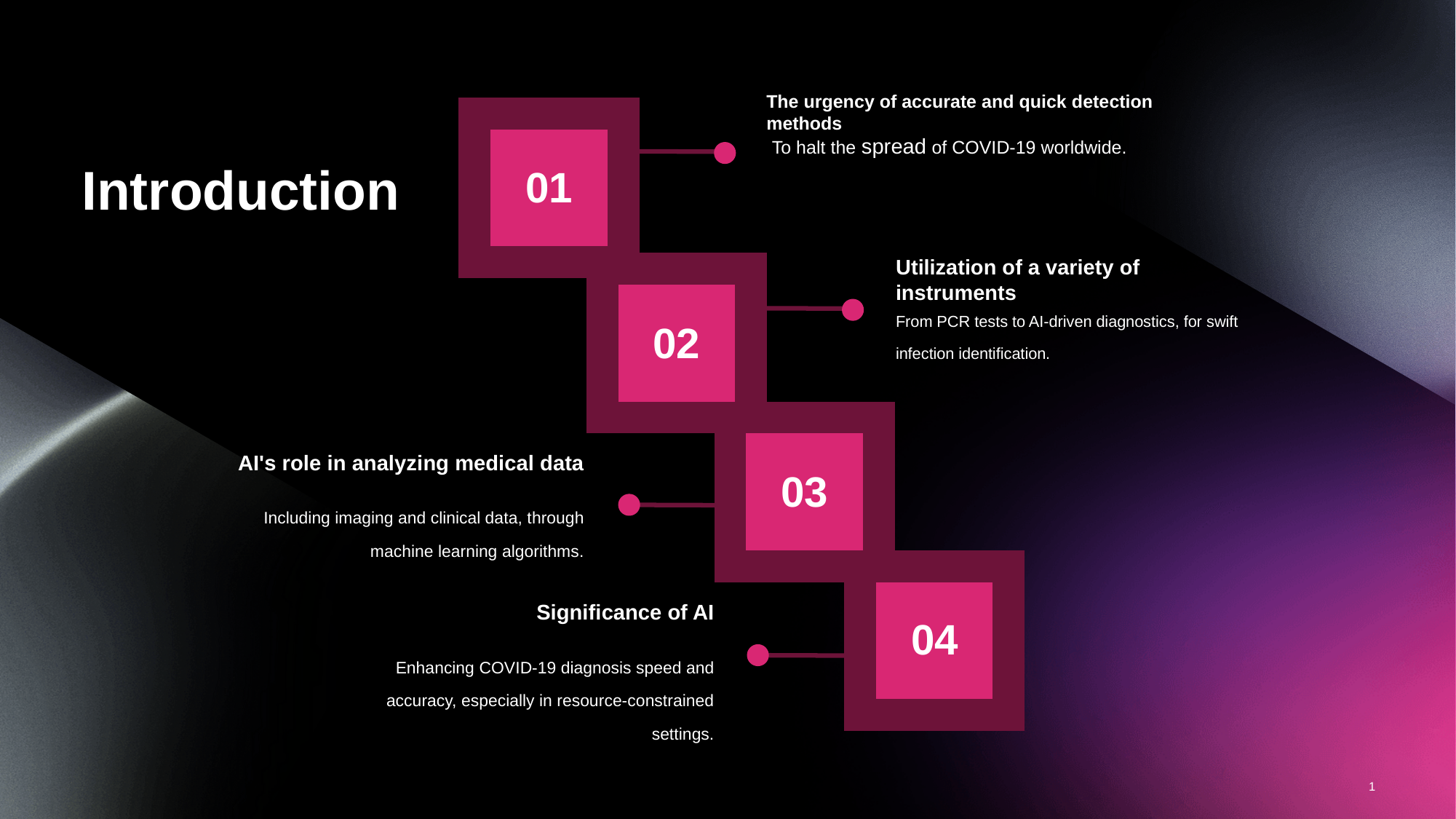

The urgency of accurate and quick detection methods

To halt the spread of COVID-19 worldwide.

Introduction
01

Utilization of a variety of instruments

From PCR tests to AI-driven diagnostics, for swift infection identification.

02

AI's role in analyzing medical data
03

Including imaging and clinical data, through machine learning algorithms.

Significance of AI
04
Enhancing COVID-19 diagnosis speed and accuracy, especially in resource-constrained settings.

1